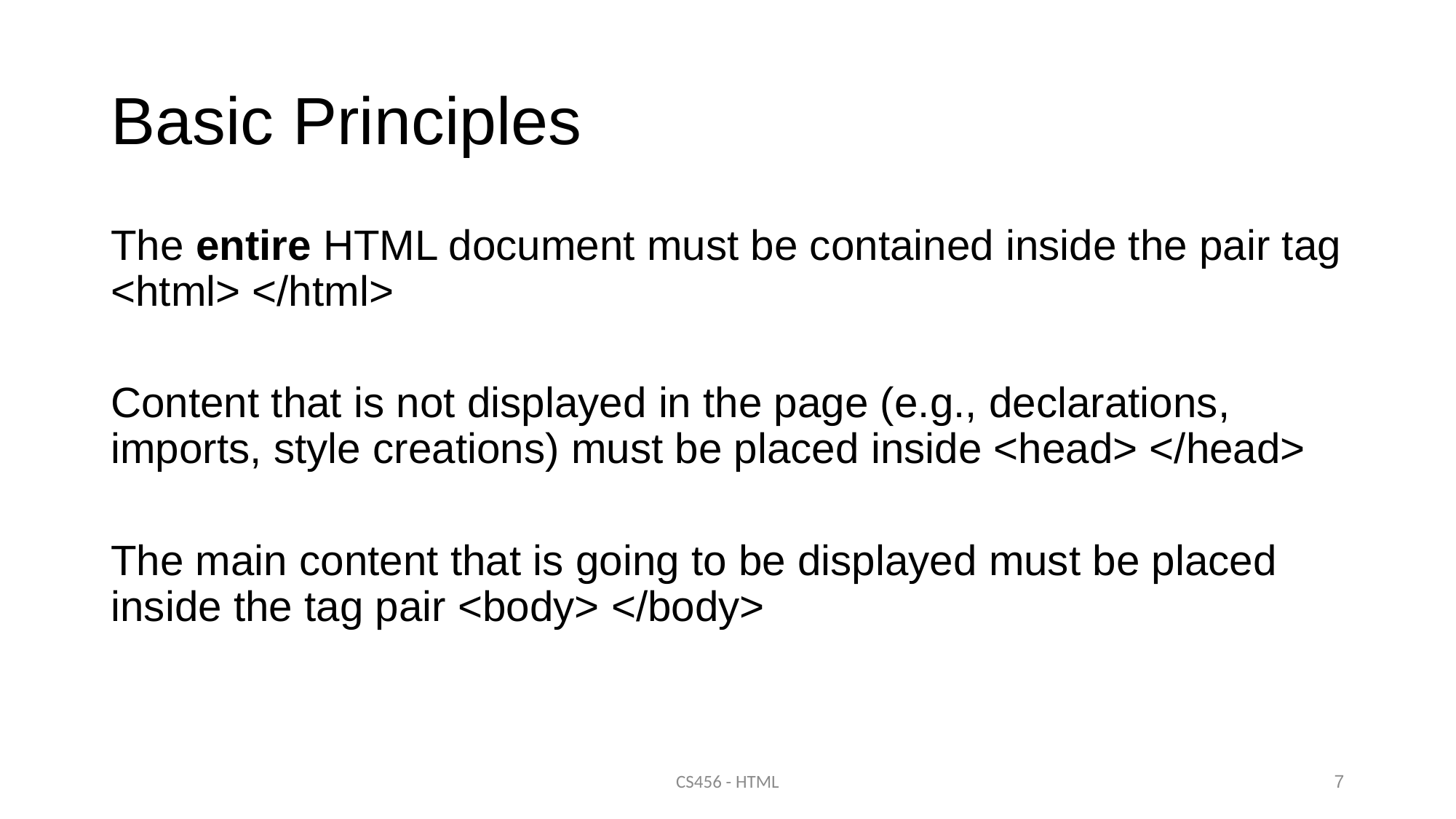

# Basic Principles
The entire HTML document must be contained inside the pair tag <html> </html>

Content that is not displayed in the page (e.g., declarations, imports, style creations) must be placed inside <head> </head>

The main content that is going to be displayed must be placed inside the tag pair <body> </body>
CS456 - HTML
7